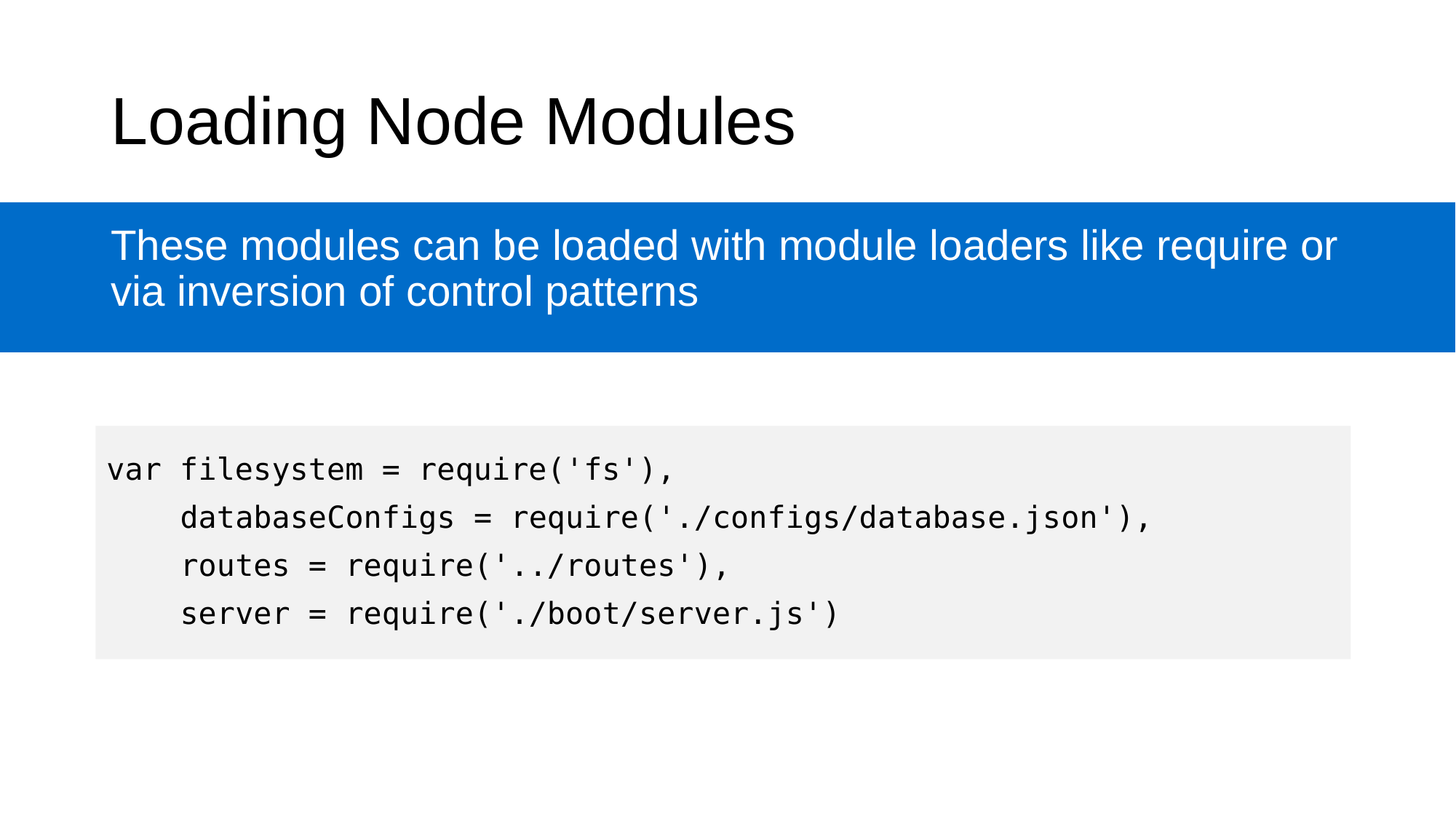

# Loading Node Modules

These modules can be loaded with module loaders like require or via inversion of control patterns
var filesystem = require('fs'),
    databaseConfigs = require('./configs/database.json'),
    routes = require('../routes'),
    server = require('./boot/server.js')